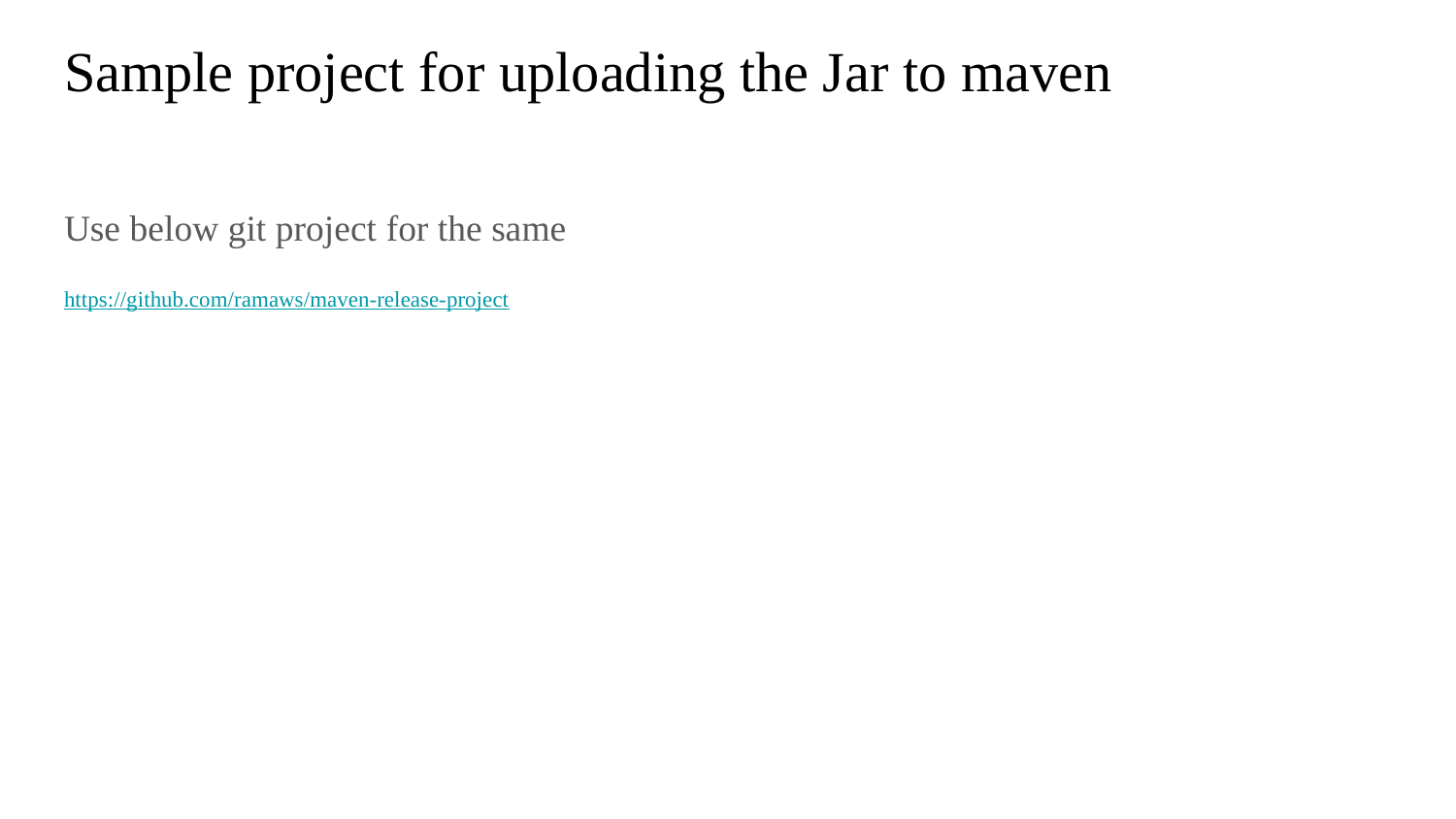

# Sample project for uploading the Jar to maven
Use below git project for the same
https://github.com/ramaws/maven-release-project